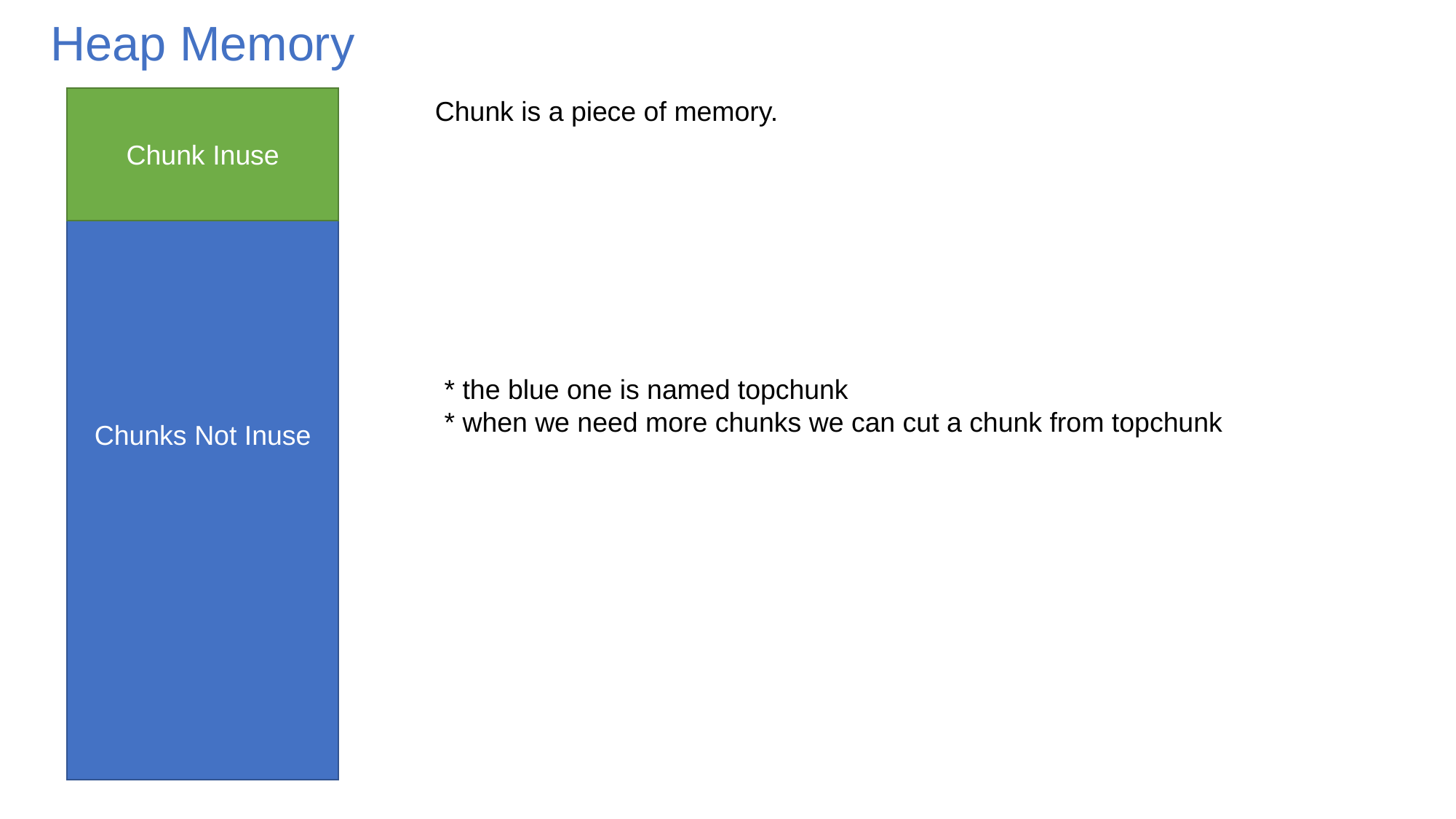

Heap Memory
Chunks Not Inuse
Chunk Inuse
Chunk is a piece of memory.
* the blue one is named topchunk
* when we need more chunks we can cut a chunk from topchunk